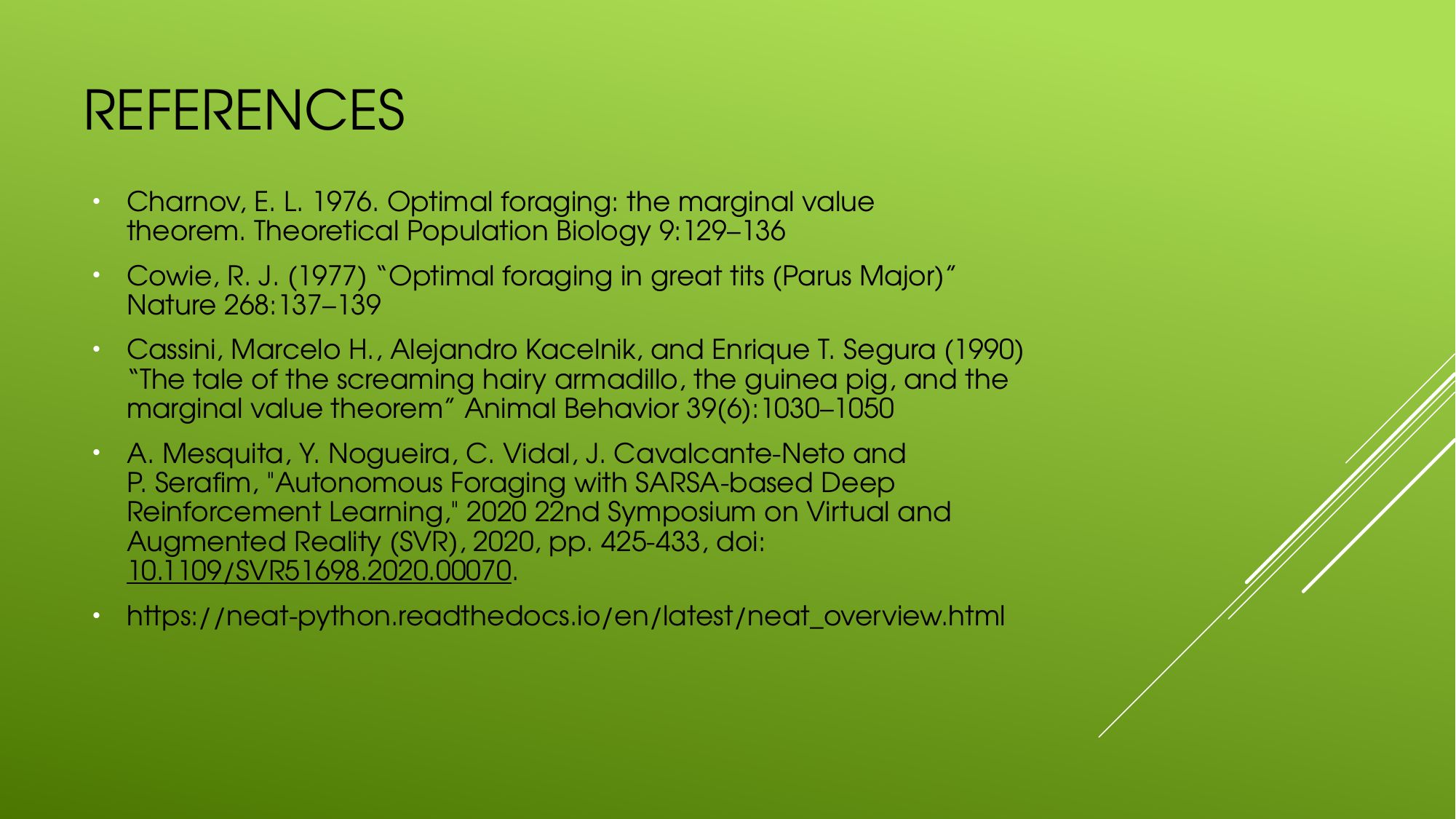

# References
Charnov, E. L. 1976. Optimal foraging: the marginal value theorem. Theoretical Population Biology 9:129–136
Cowie, R. J. (1977) “Optimal foraging in great tits (Parus Major)” Nature 268:137–139
Cassini, Marcelo H., Alejandro Kacelnik, and Enrique T. Segura (1990) “The tale of the screaming hairy armadillo, the guinea pig, and the marginal value theorem” Animal Behavior 39(6):1030–1050
A. Mesquita, Y. Nogueira, C. Vidal, J. Cavalcante-Neto and P. Serafim, "Autonomous Foraging with SARSA-based Deep Reinforcement Learning," 2020 22nd Symposium on Virtual and Augmented Reality (SVR), 2020, pp. 425-433, doi: 10.1109/SVR51698.2020.00070.
https://neat-python.readthedocs.io/en/latest/neat_overview.html